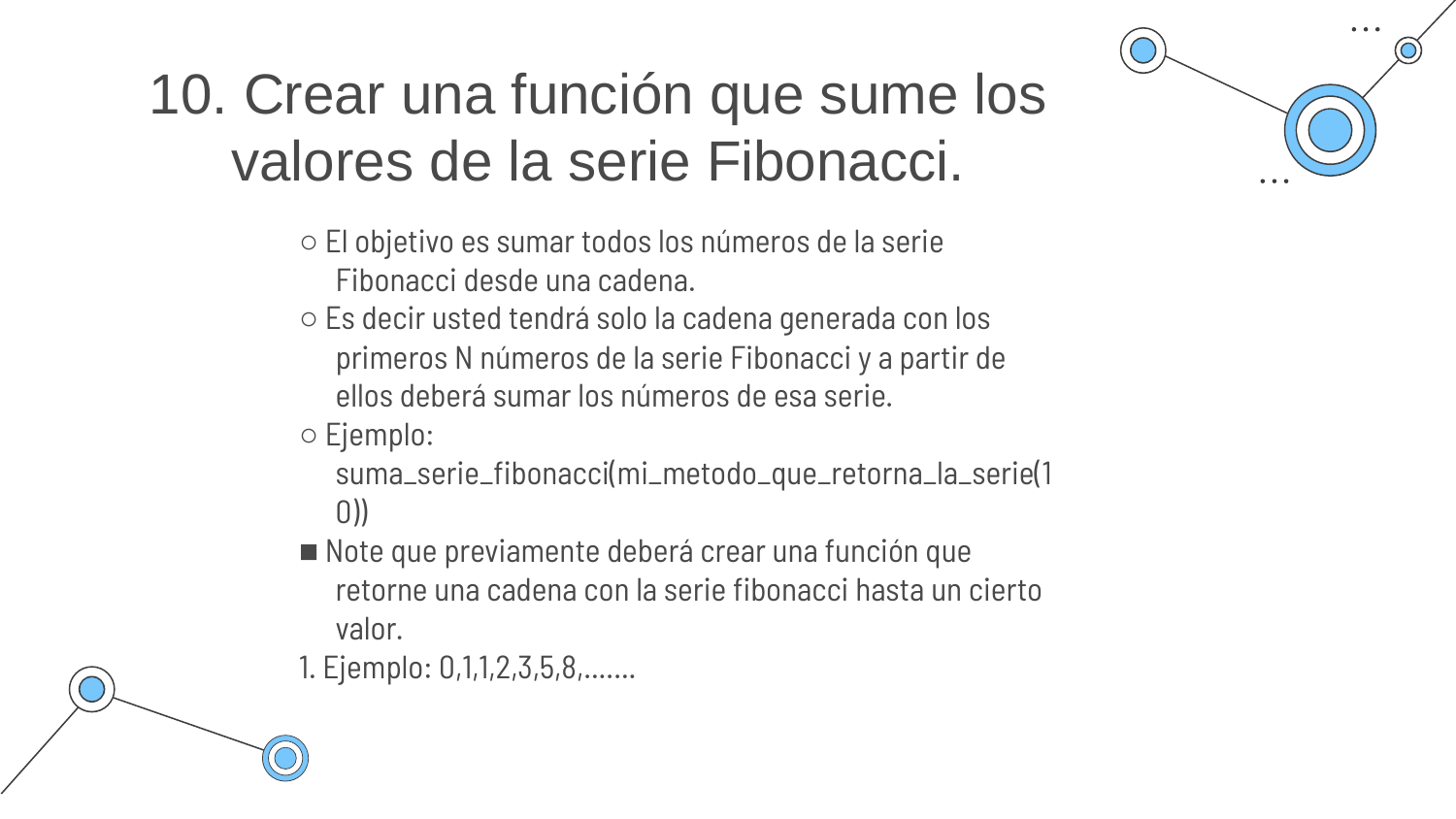

# 10. Crear una función que sume los valores de la serie Fibonacci.
○ El objetivo es sumar todos los números de la serie Fibonacci desde una cadena.
○ Es decir usted tendrá solo la cadena generada con los primeros N números de la serie Fibonacci y a partir de ellos deberá sumar los números de esa serie.
○ Ejemplo: suma_serie_fibonacci(mi_metodo_que_retorna_la_serie(10))
■ Note que previamente deberá crear una función que retorne una cadena con la serie fibonacci hasta un cierto valor.
1. Ejemplo: 0,1,1,2,3,5,8,.......